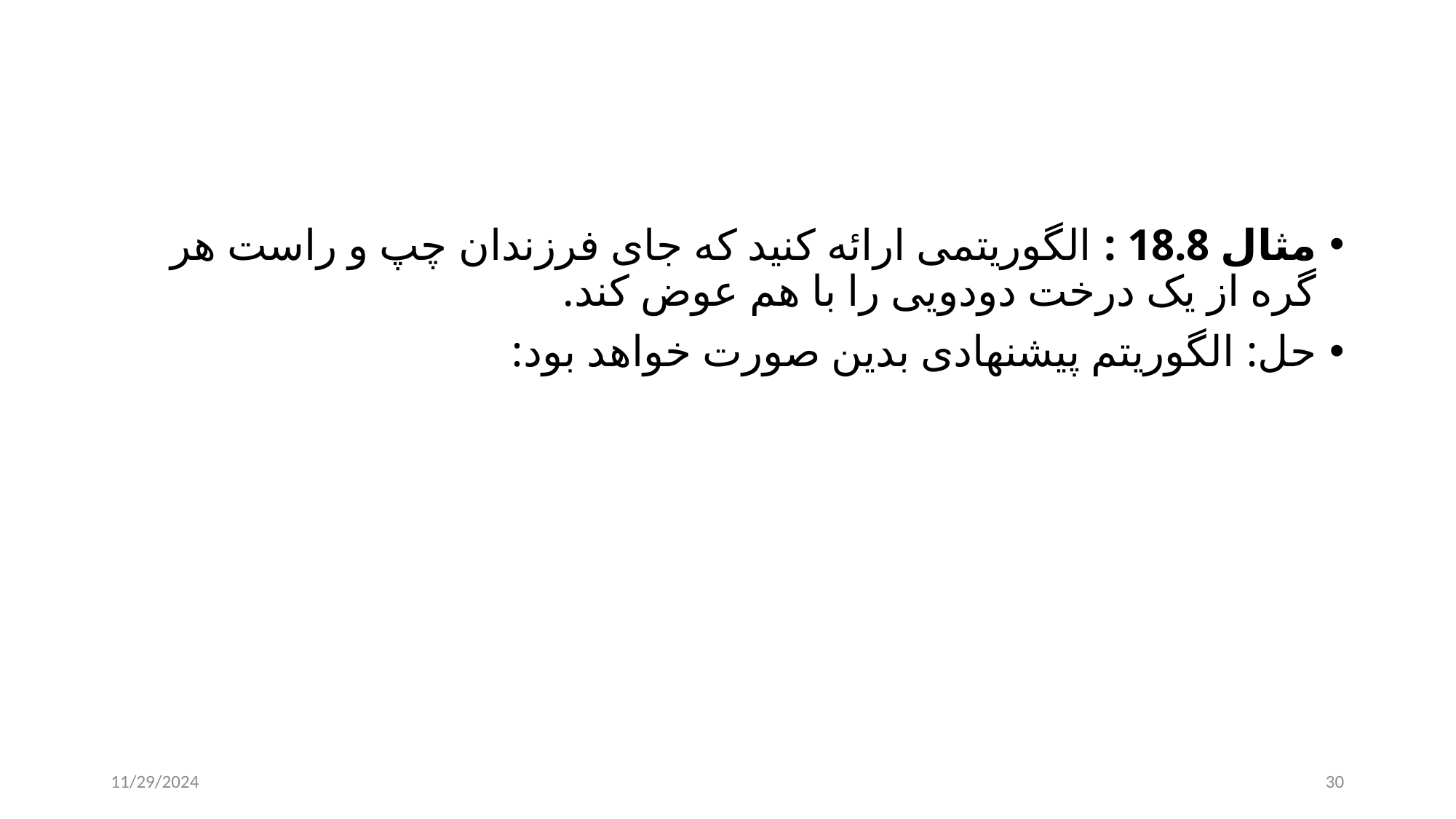

#
مثال 18.8 : الگوریتمی ارائه کنید که جای فرزندان چپ و راست هر گره از یک درخت دودویی را با هم عوض کند.
حل: الگوریتم پیشنهادی بدین صورت خواهد بود:
11/29/2024

30